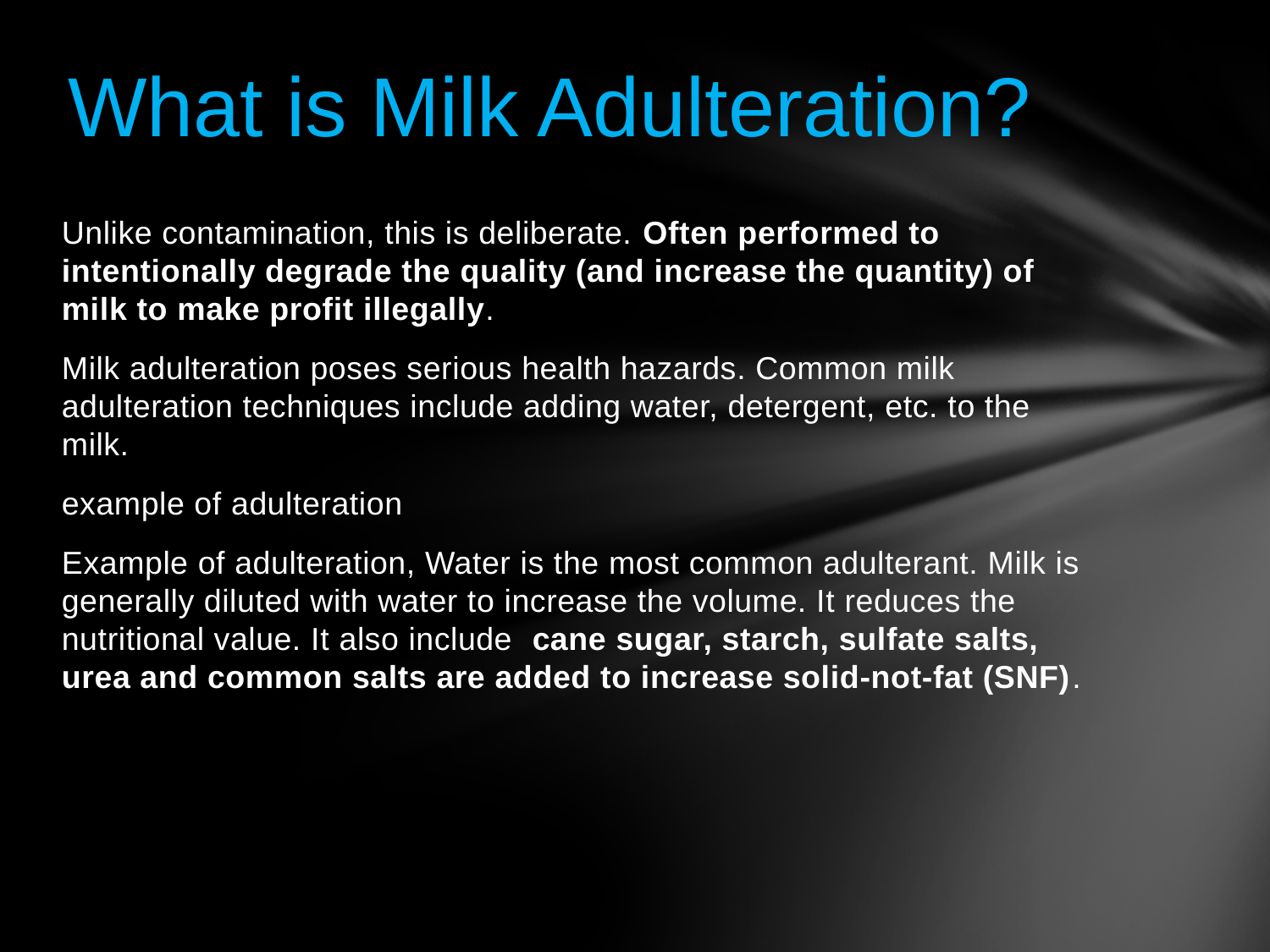

# What is Milk Adulteration?
Unlike contamination, this is deliberate. Often performed to intentionally degrade the quality (and increase the quantity) of milk to make profit illegally.
Milk adulteration poses serious health hazards. Common milk adulteration techniques include adding water, detergent, etc. to the milk.
example of adulteration
Example of adulteration, Water is the most common adulterant. Milk is generally diluted with water to increase the volume. It reduces the nutritional value. It also include  cane sugar, starch, sulfate salts, urea and common salts are added to increase solid-not-fat (SNF).